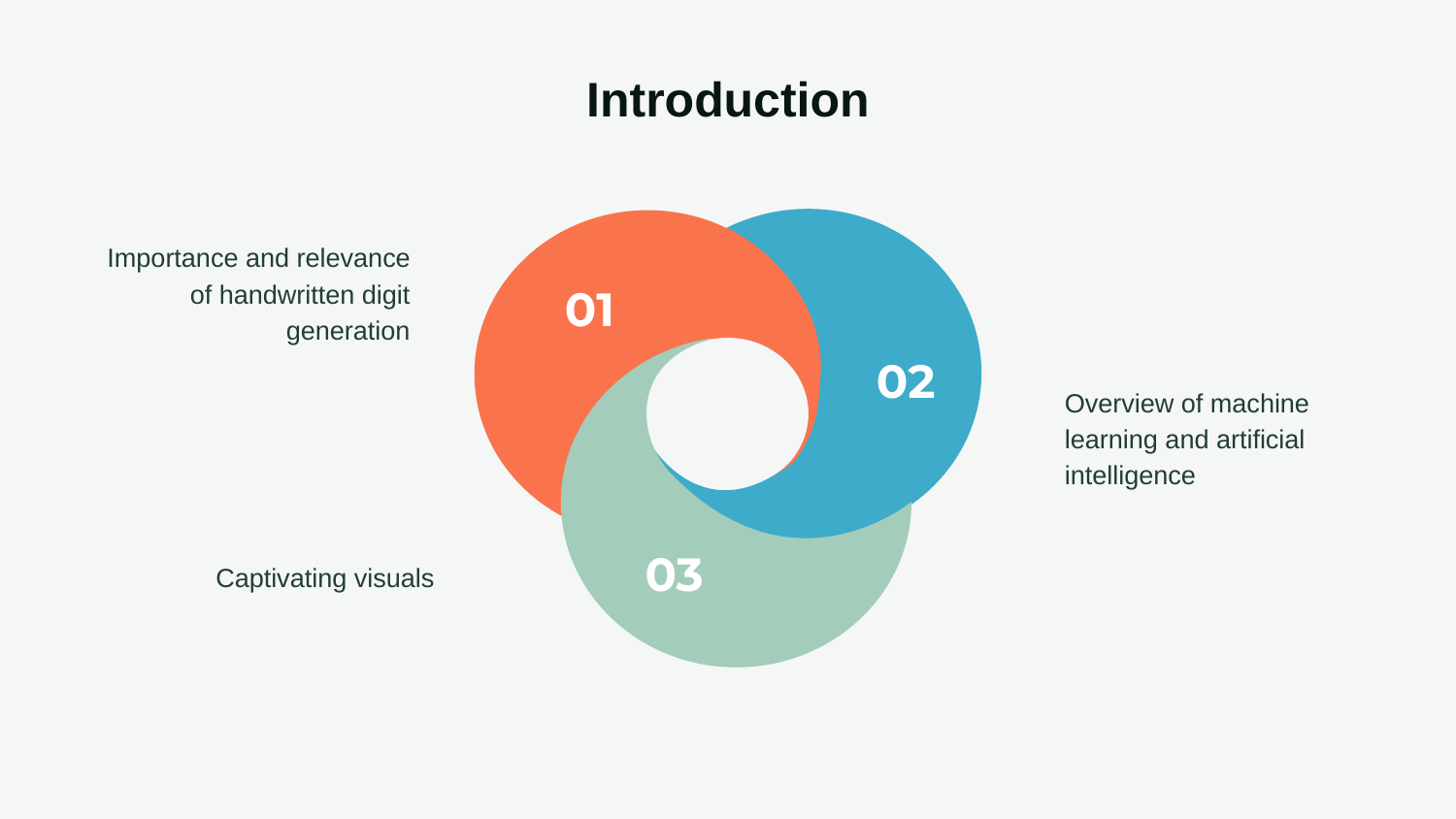

# Introduction
Importance and relevance of handwritten digit generation
Overview of machine learning and artificial intelligence
Captivating visuals